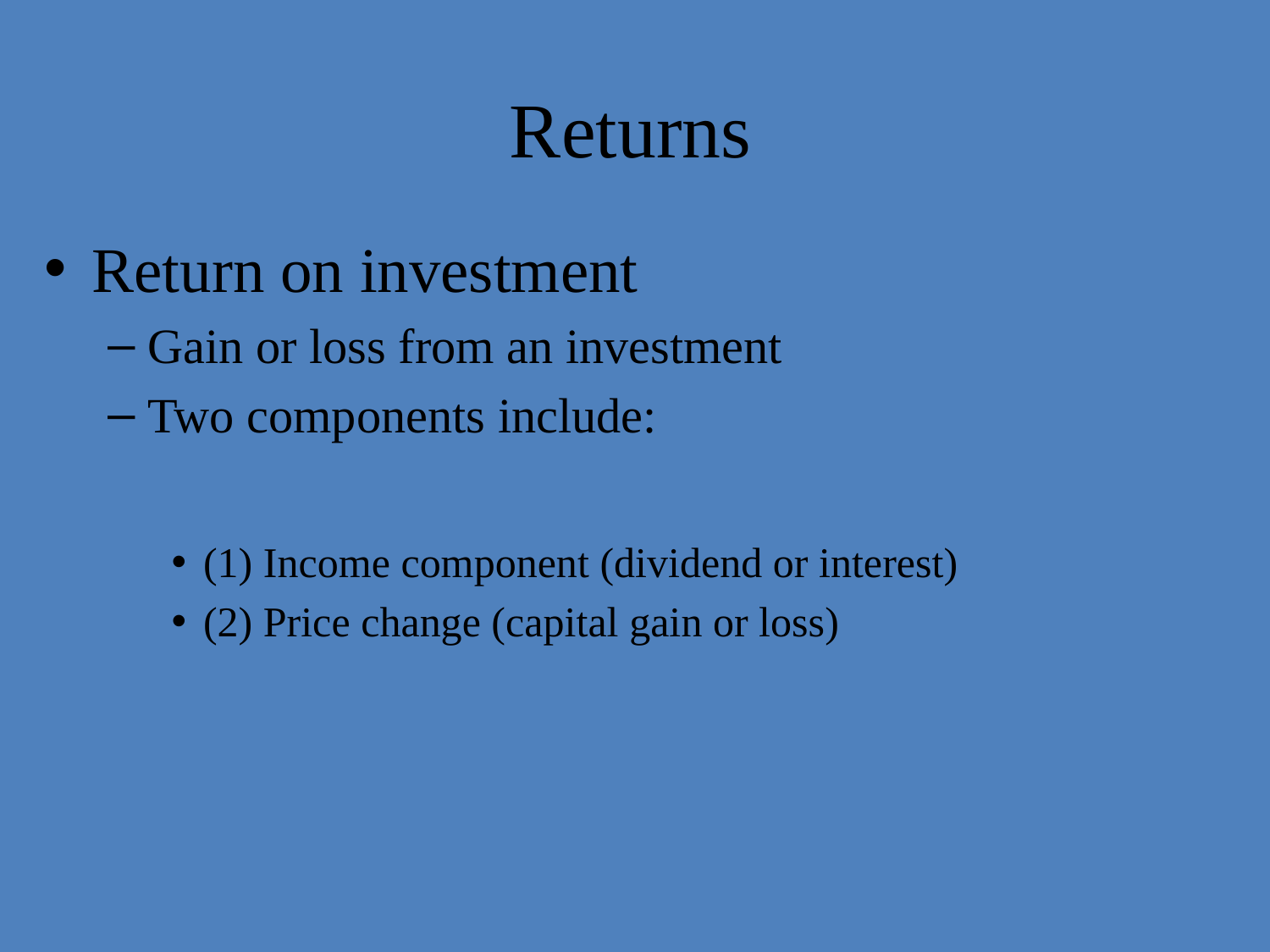

# Returns
Return on investment
Gain or loss from an investment
Two components include:

(1) Income component (dividend or interest)
(2) Price change (capital gain or loss)